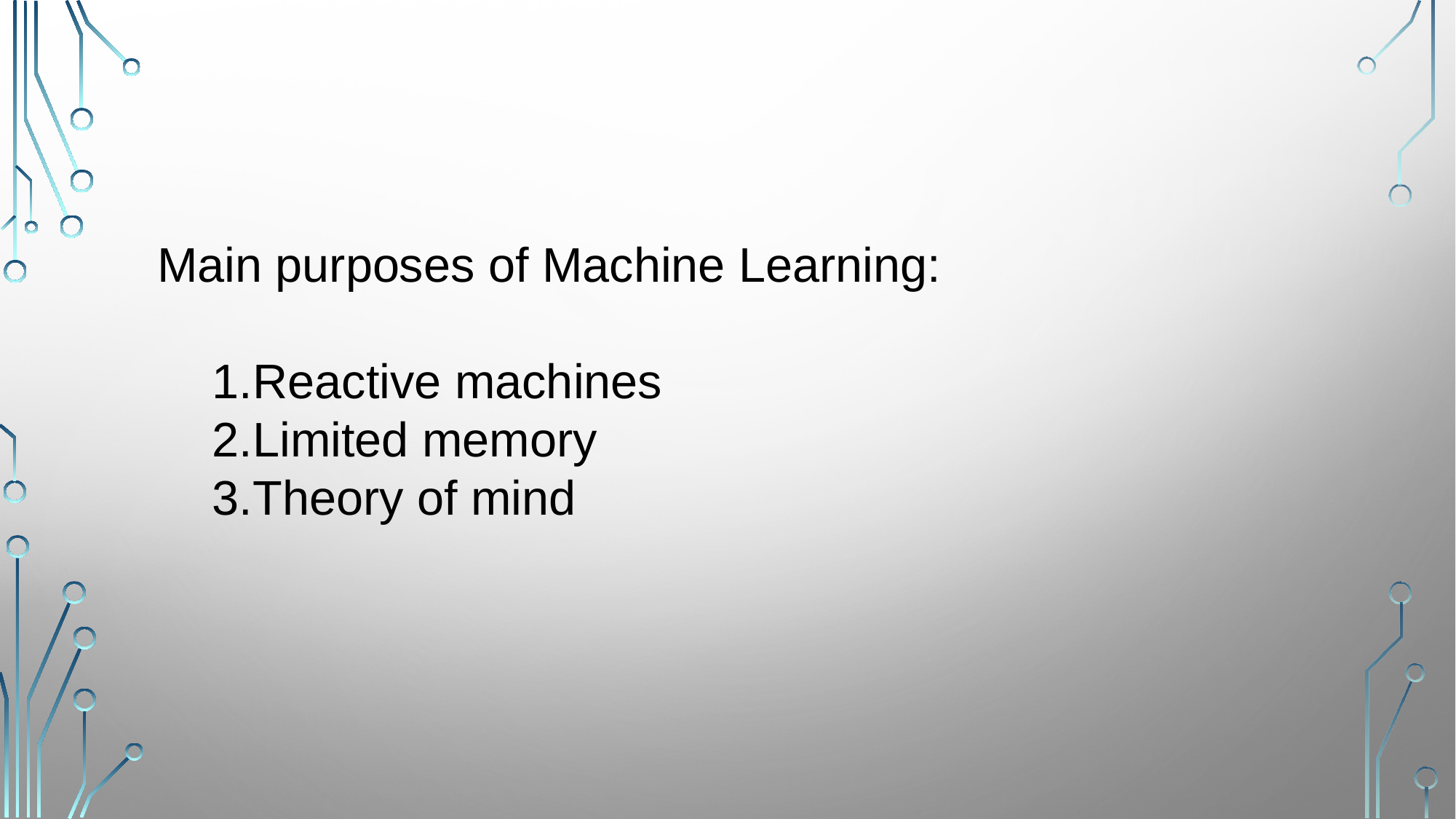

Main purposes of Machine Learning:

Reactive machines
Limited memory
Theory of mind